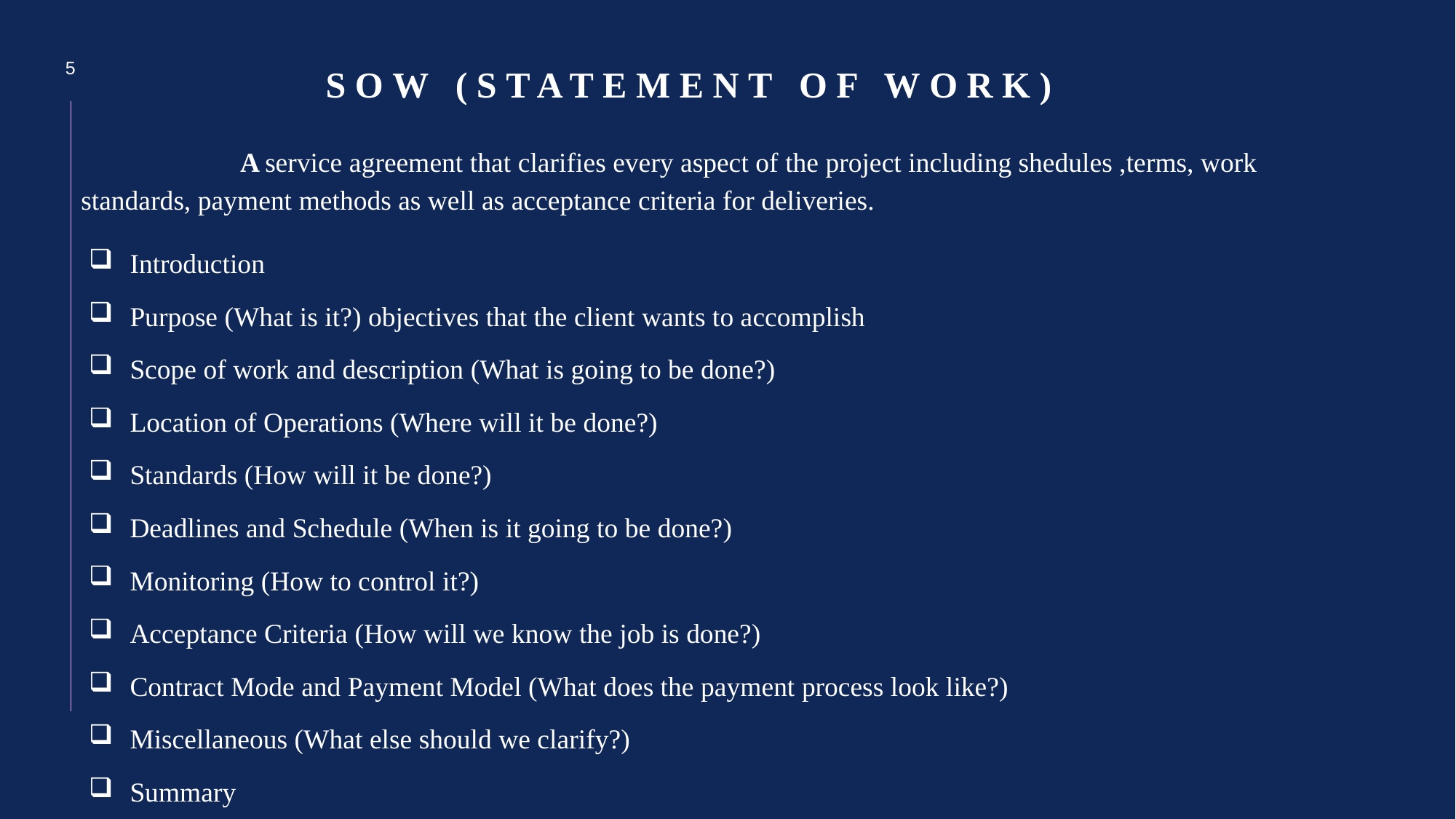

# SOW (Statement of work)
5
                       A service agreement that clarifies every aspect of the project including shedules ,terms, work standards, payment methods as well as acceptance criteria for deliveries.
 Introduction
 Purpose (What is it?) objectives that the client wants to accomplish
 Scope of work and description (What is going to be done?)
 Location of Operations (Where will it be done?)
 Standards (How will it be done?)
 Deadlines and Schedule (When is it going to be done?)
 Monitoring (How to control it?)
 Acceptance Criteria (How will we know the job is done?)
 Contract Mode and Payment Model (What does the payment process look like?)
 Miscellaneous (What else should we clarify?)
 Summary